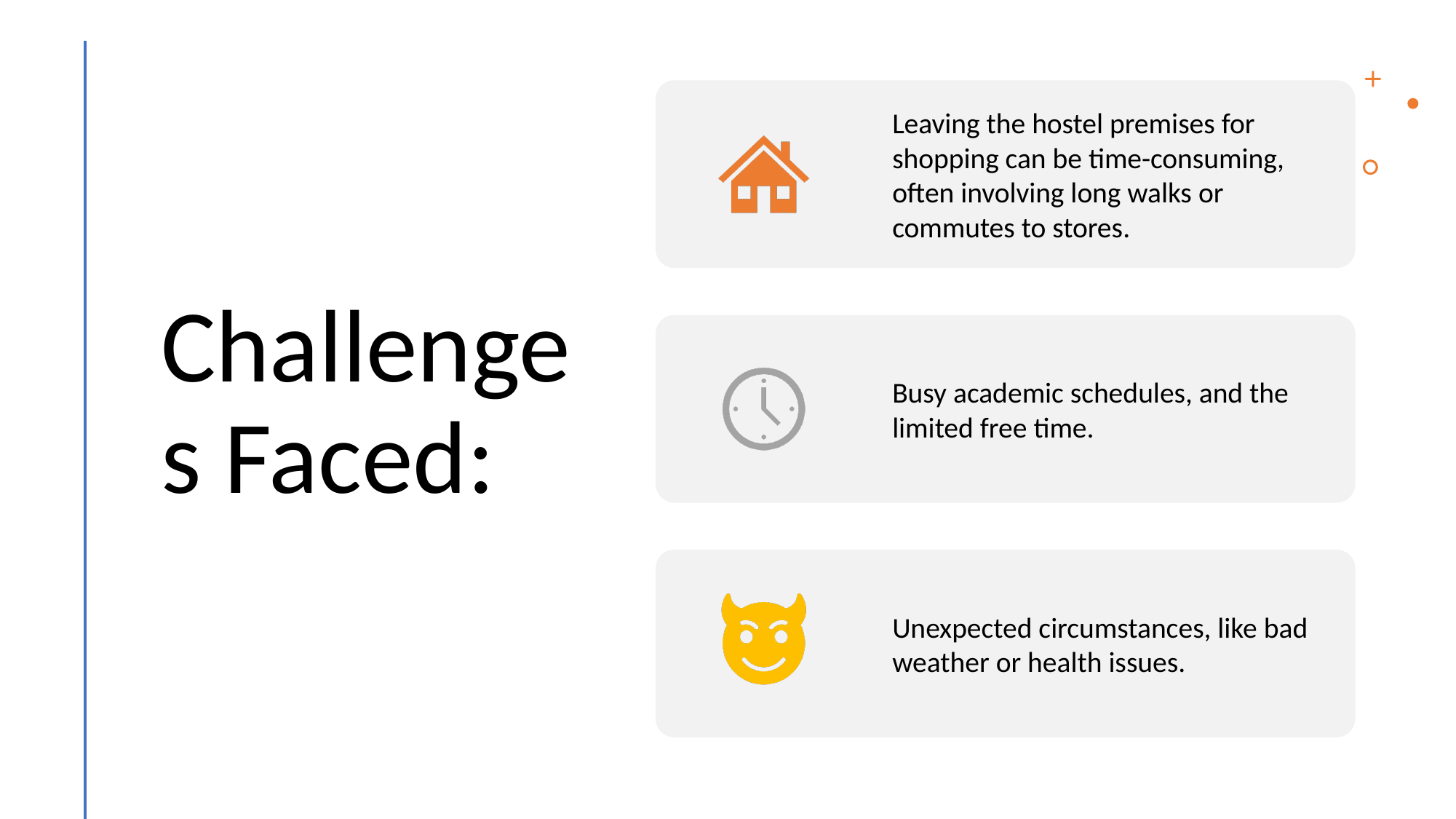

# Challenges Faced:

Leaving the hostel premises for shopping can be time-consuming, often involving long walks or commutes to stores.
Busy academic schedules, and the limited free time.
Unexpected circumstances, like bad weather or health issues.